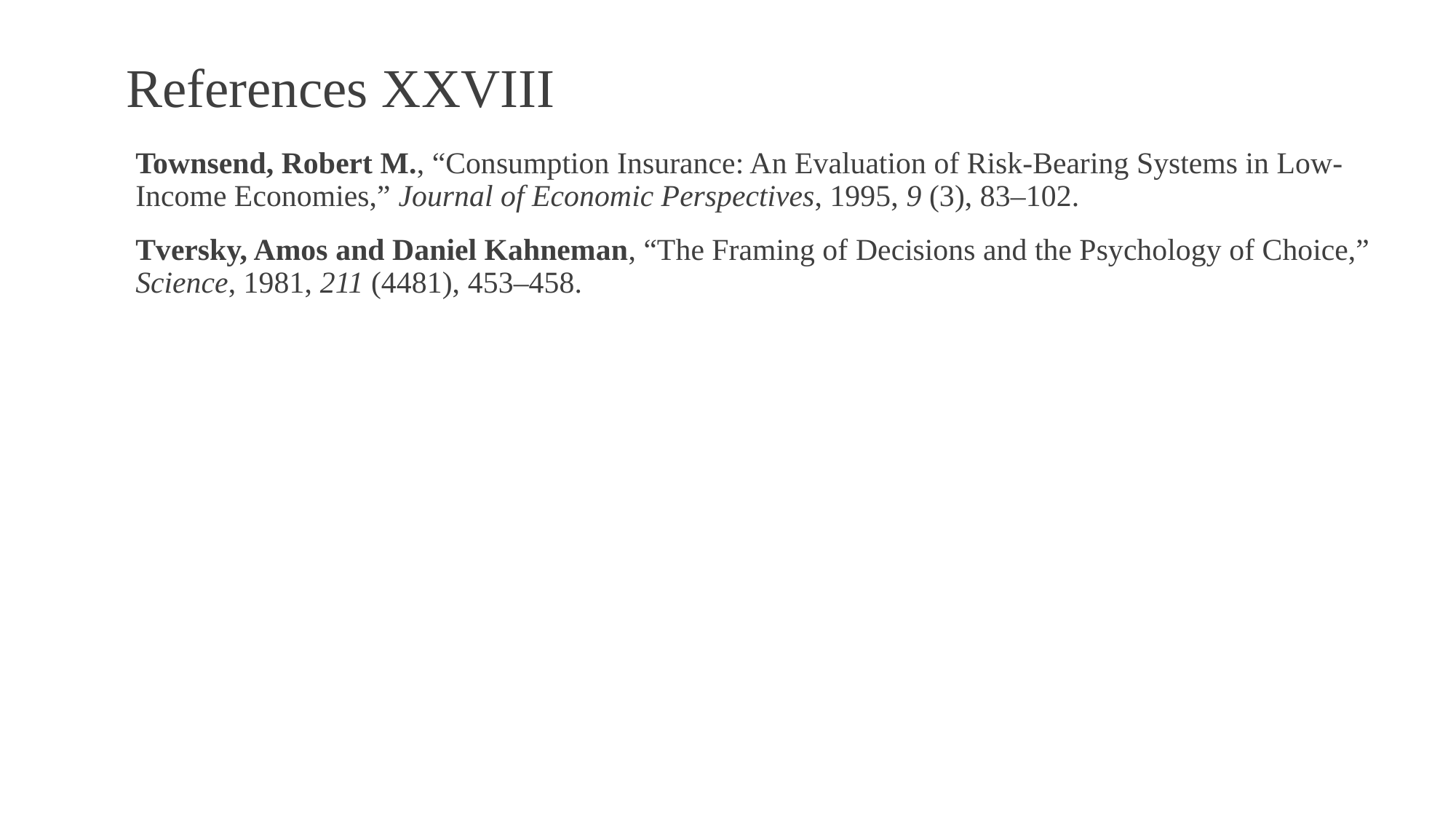

# References XXVIII
Townsend, Robert M., “Consumption Insurance: An Evaluation of Risk-Bearing Systems in Low-Income Economies,” Journal of Economic Perspectives, 1995, 9 (3), 83–102.
Tversky, Amos and Daniel Kahneman, “The Framing of Decisions and the Psychology of Choice,” Science, 1981, 211 (4481), 453–458.

113